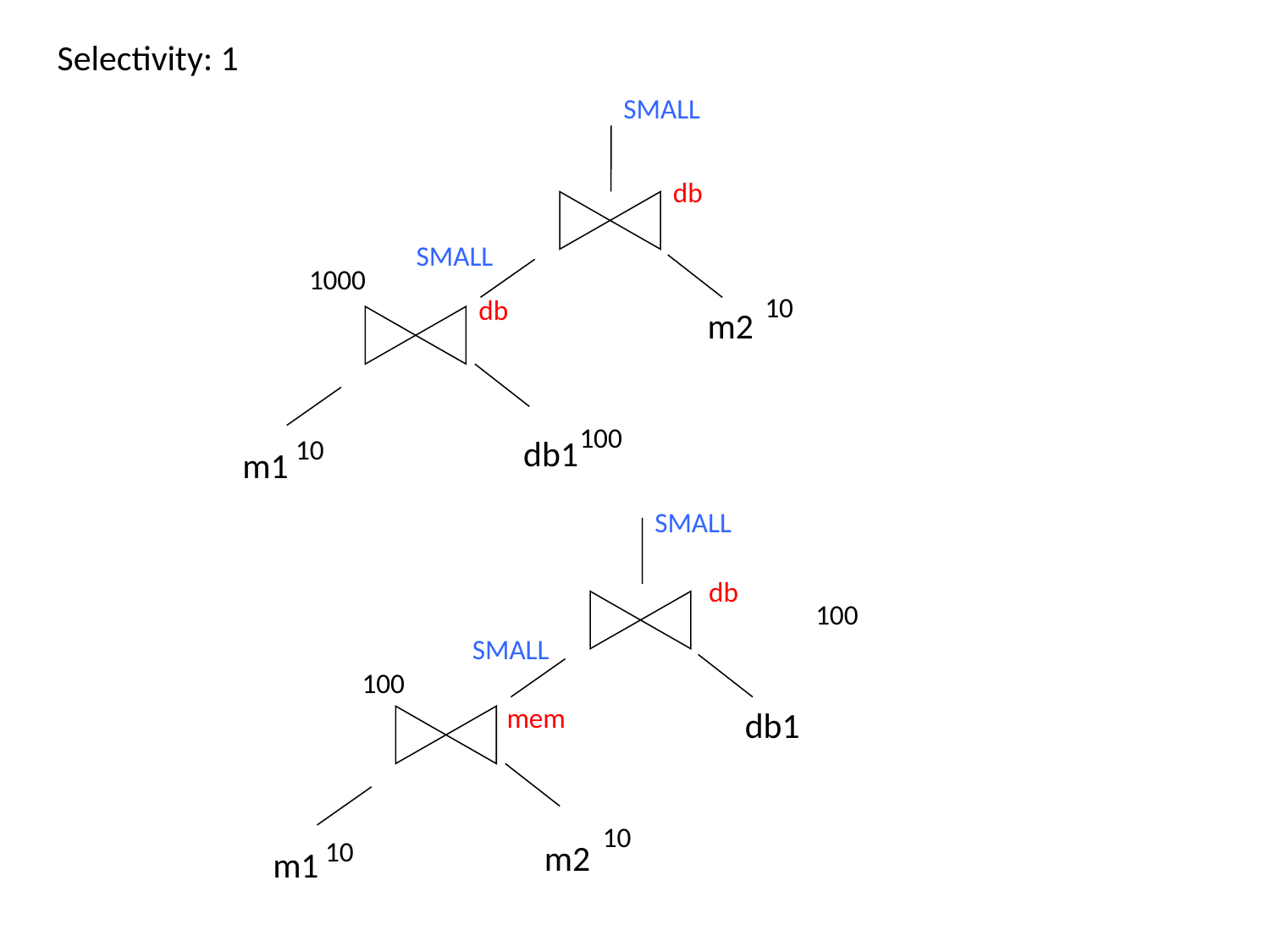

Selectivity: 1
SMALL

db

SMALL

1000

10

db
m2

100
10
db1
m1
SMALL

db

100
SMALL

100

mem
db1

10
10
m2
m1